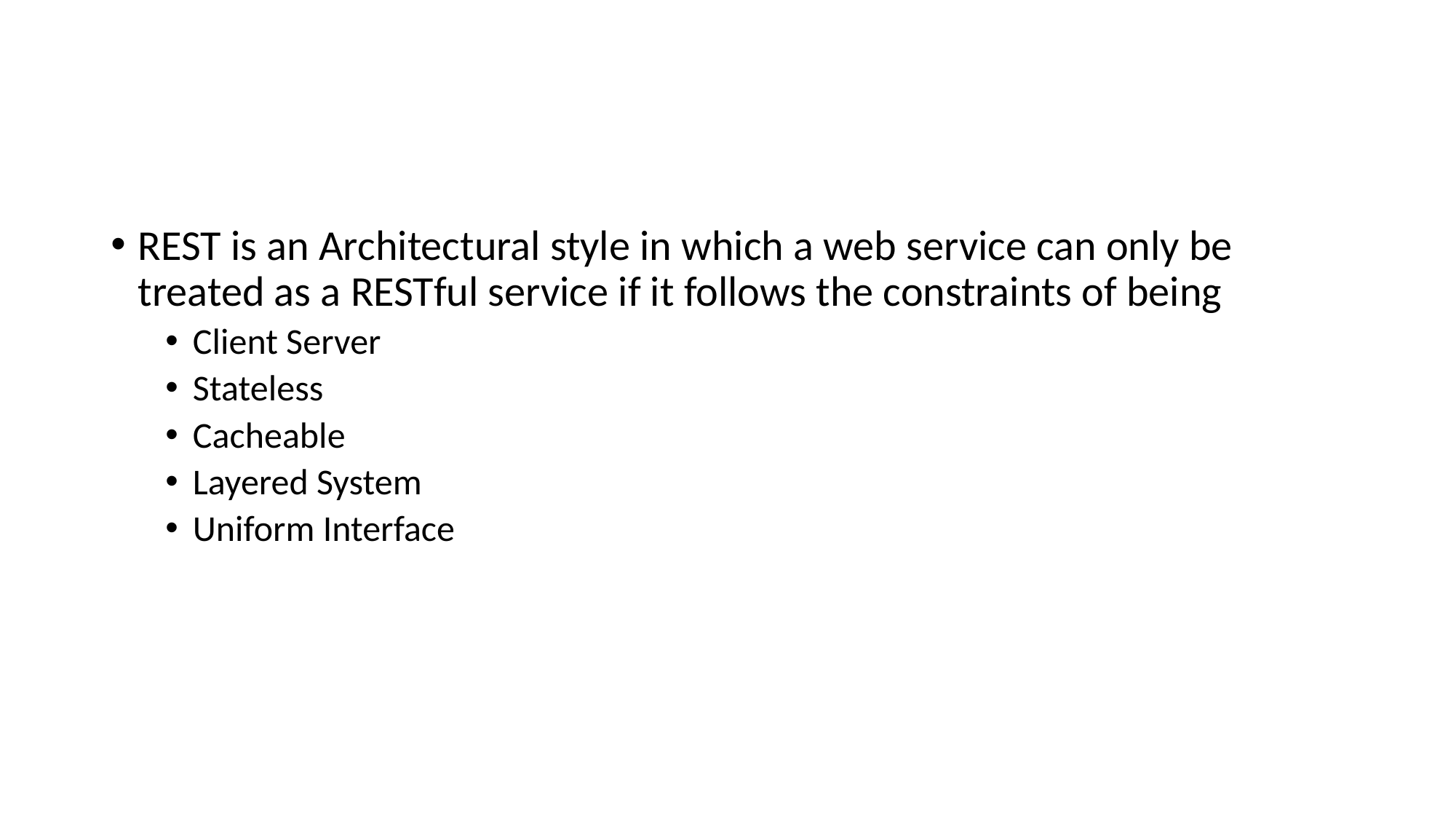

#
REST is an Architectural style in which a web service can only be treated as a RESTful service if it follows the constraints of being
Client Server
Stateless
Cacheable
Layered System
Uniform Interface